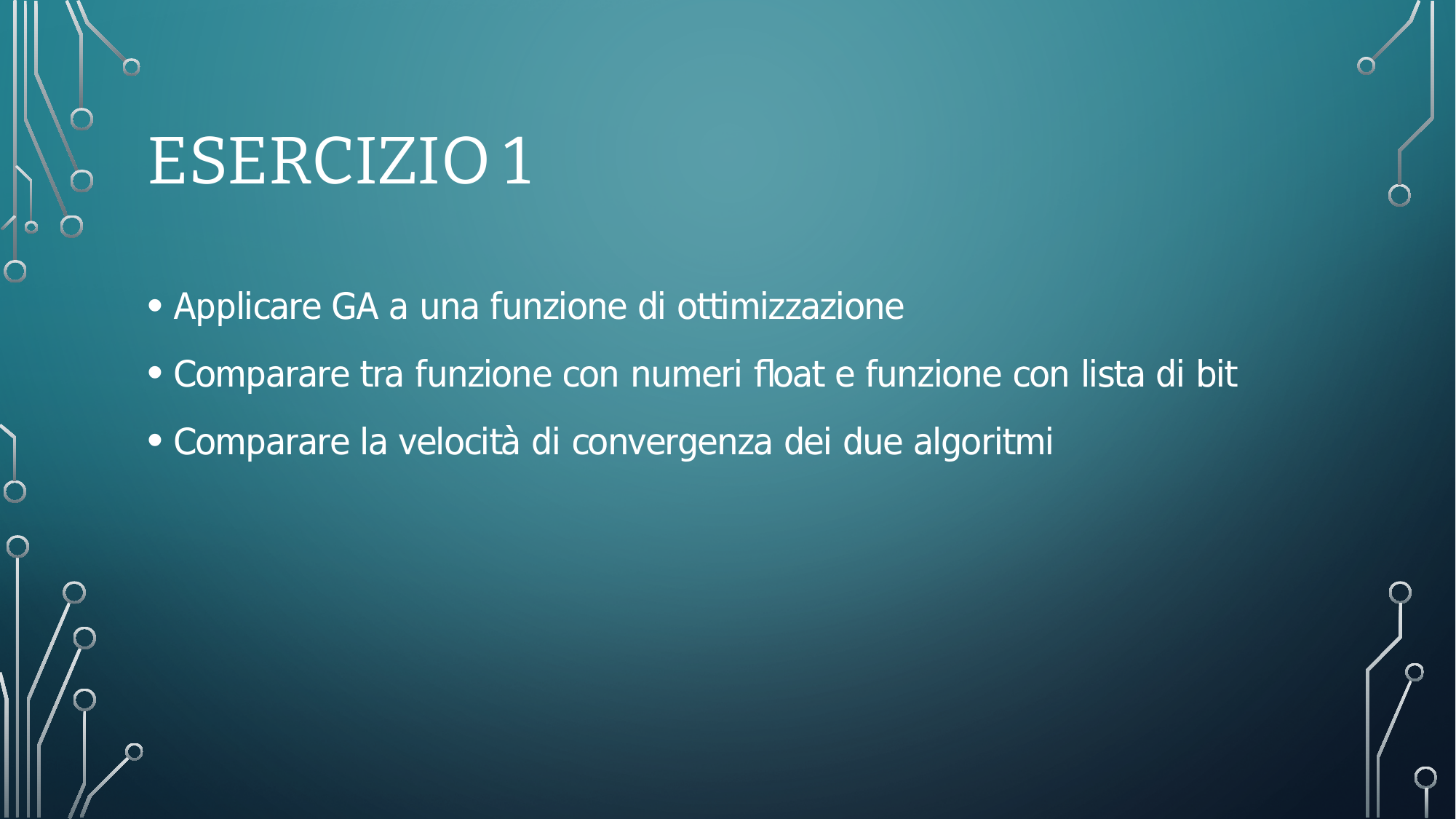

# Esercizio 1
Applicare GA a una funzione di ottimizzazione
Comparare tra funzione con numeri float e funzione con lista di bit
Comparare la velocità di convergenza dei due algoritmi